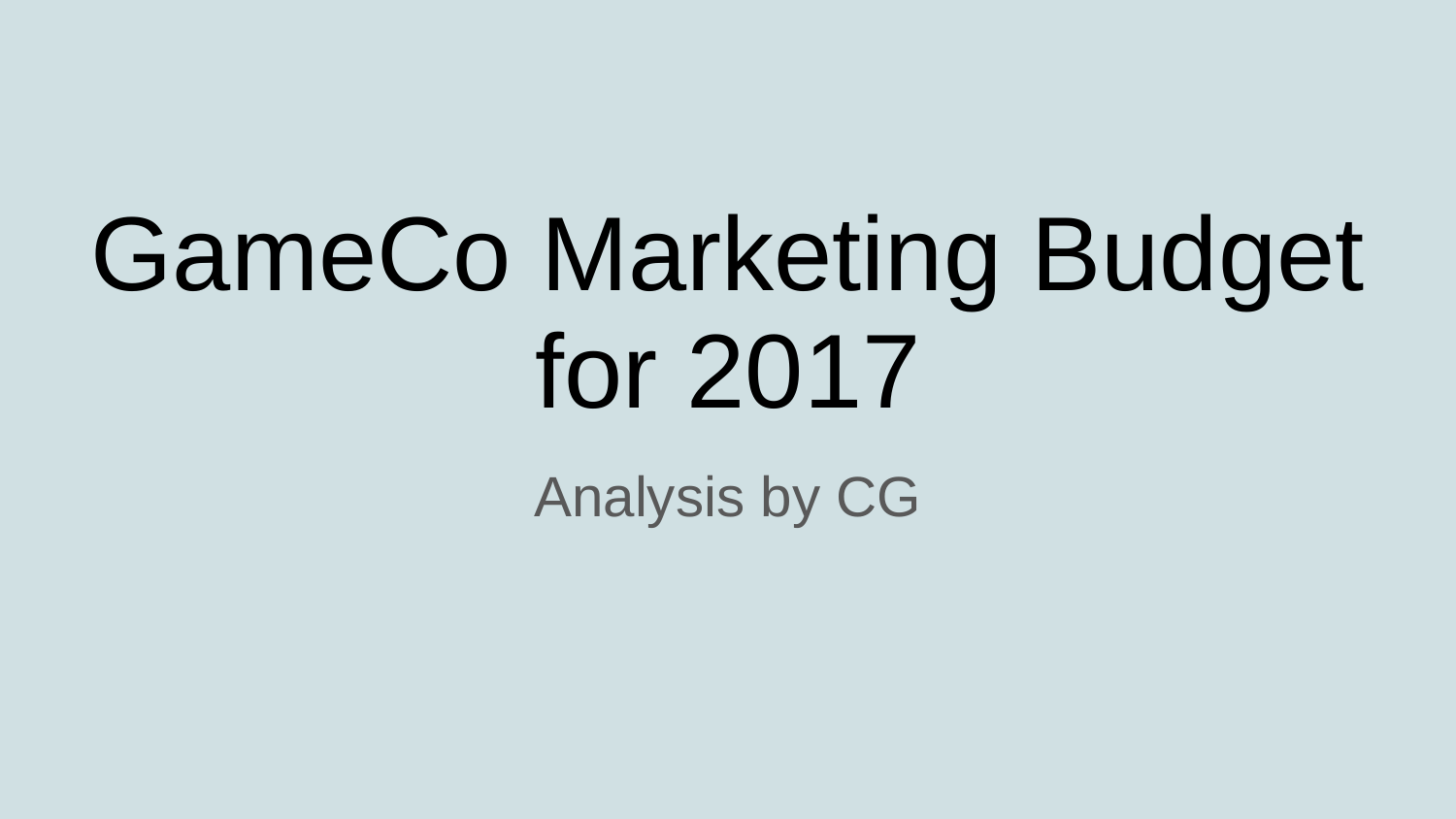

# GameCo Marketing Budget for 2017
Analysis by CG